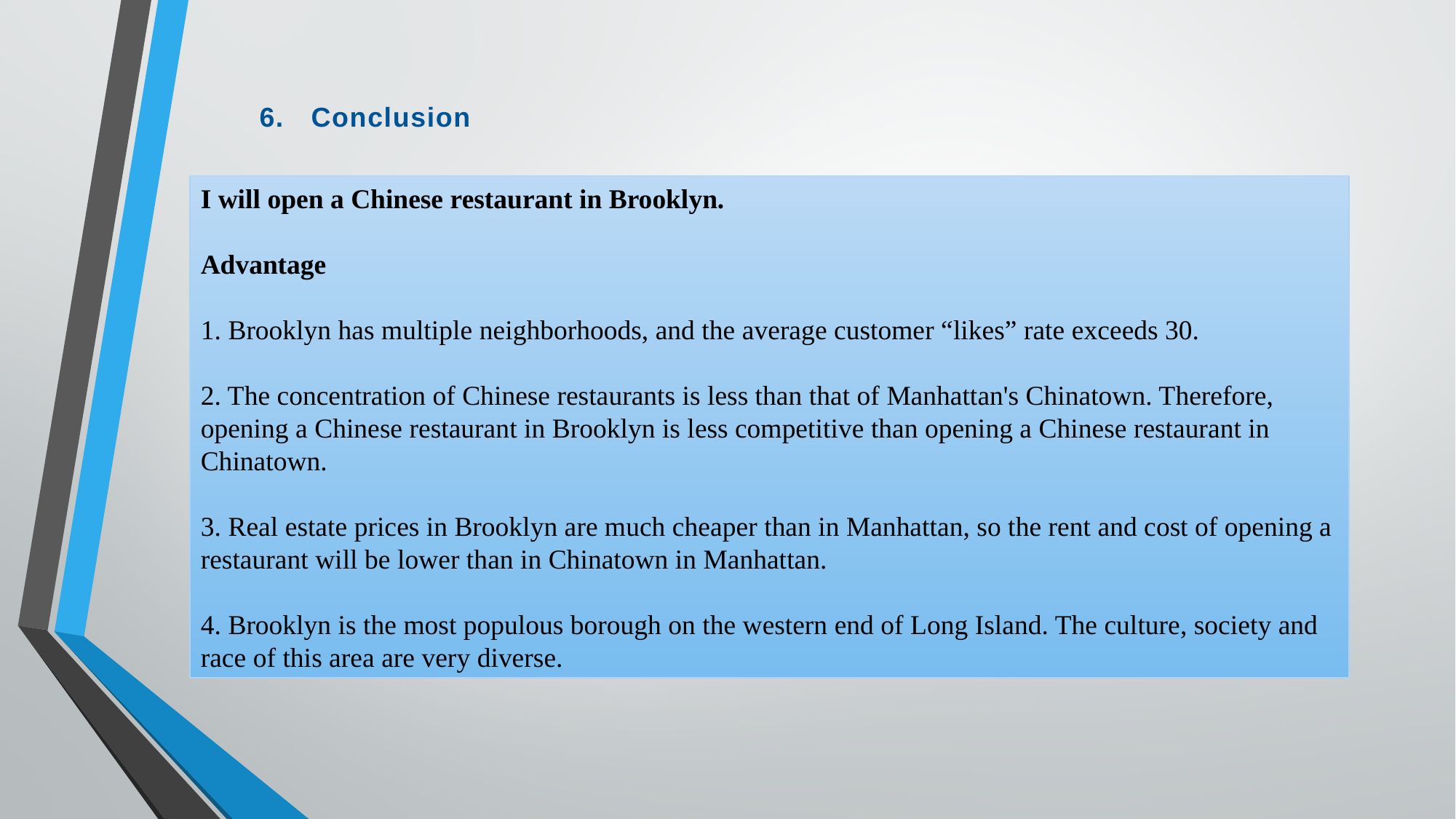

6.   Conclusion
I will open a Chinese restaurant in Brooklyn.

Advantage

1. Brooklyn has multiple neighborhoods, and the average customer “likes” rate exceeds 30.

2. The concentration of Chinese restaurants is less than that of Manhattan's Chinatown. Therefore, opening a Chinese restaurant in Brooklyn is less competitive than opening a Chinese restaurant in Chinatown.

3. Real estate prices in Brooklyn are much cheaper than in Manhattan, so the rent and cost of opening a restaurant will be lower than in Chinatown in Manhattan.

4. Brooklyn is the most populous borough on the western end of Long Island. The culture, society and race of this area are very diverse.